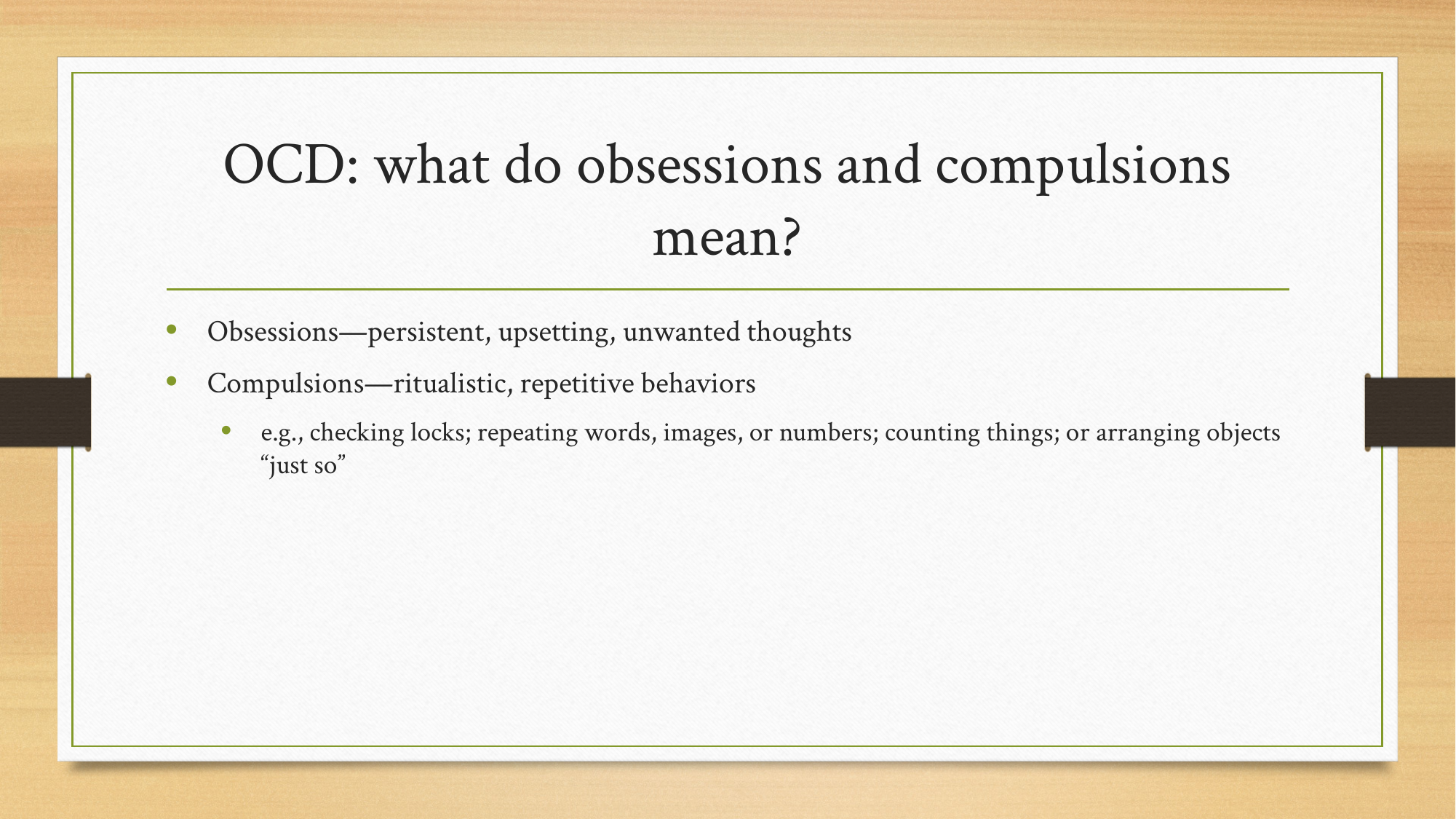

# OCD: what do obsessions and compulsions mean?
Obsessions—persistent, upsetting, unwanted thoughts
Compulsions—ritualistic, repetitive behaviors
e.g., checking locks; repeating words, images, or numbers; counting things; or arranging objects “just so”